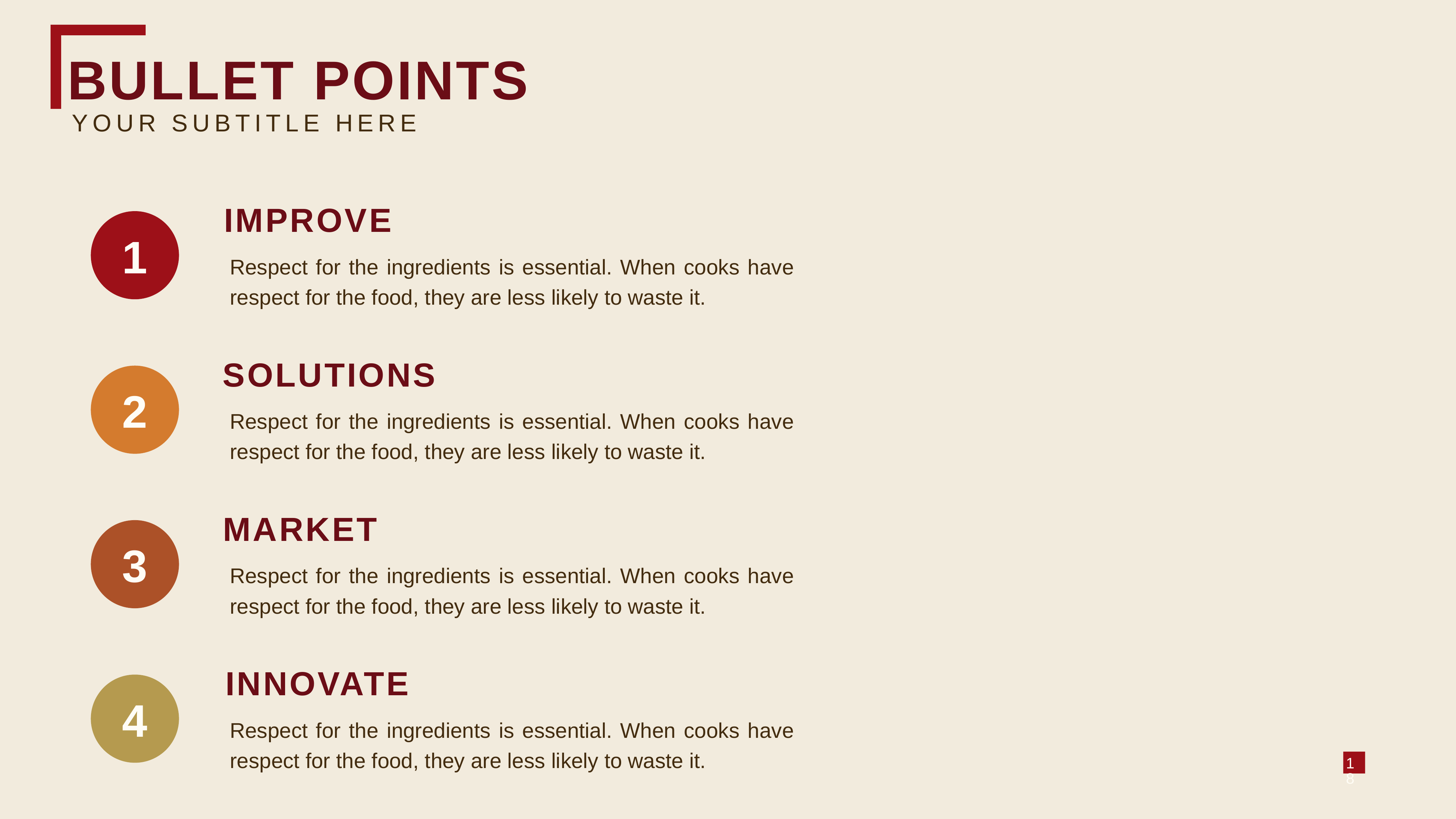

BULLET POINTS
YOUR SUBTITLE HERE
IMPROVE
1
Respect for the ingredients is essential. When cooks have respect for the food, they are less likely to waste it.
SOLUTIONS
2
Respect for the ingredients is essential. When cooks have respect for the food, they are less likely to waste it.
MARKET
3
Respect for the ingredients is essential. When cooks have respect for the food, they are less likely to waste it.
INNOVATE
4
Respect for the ingredients is essential. When cooks have respect for the food, they are less likely to waste it.